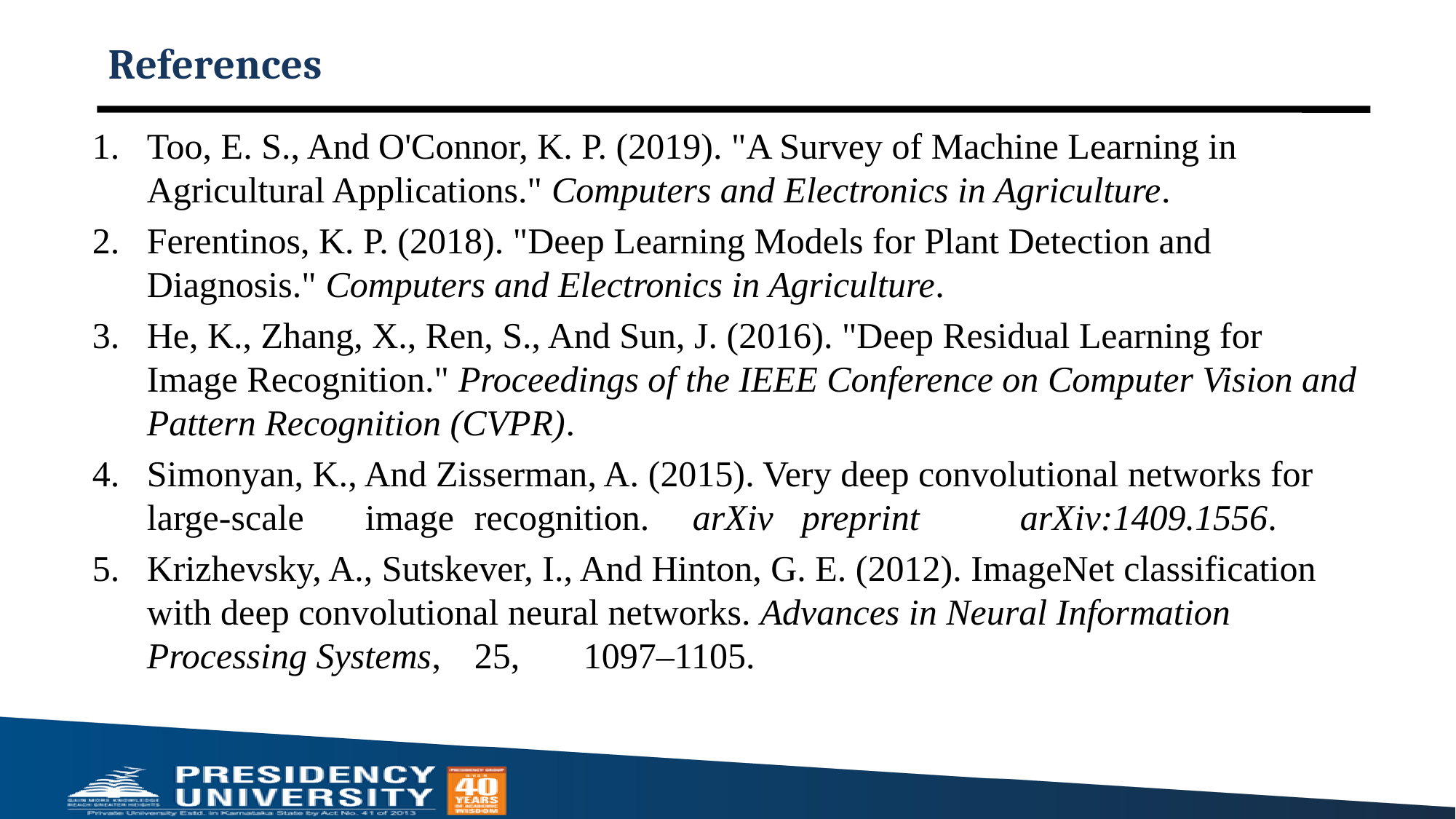

# References
Too, E. S., And O'Connor, K. P. (2019). "A Survey of Machine Learning in Agricultural Applications." Computers and Electronics in Agriculture.
Ferentinos, K. P. (2018). "Deep Learning Models for Plant Detection and Diagnosis." Computers and Electronics in Agriculture.
He, K., Zhang, X., Ren, S., And Sun, J. (2016). "Deep Residual Learning for Image Recognition." Proceedings of the IEEE Conference on Computer Vision and Pattern Recognition (CVPR).
Simonyan, K., And Zisserman, A. (2015). Very deep convolutional networks for large-scale	image	recognition.	arXiv	preprint	arXiv:1409.1556.
Krizhevsky, A., Sutskever, I., And Hinton, G. E. (2012). ImageNet classification with deep convolutional neural networks. Advances in Neural Information Processing Systems,	25,	1097–1105.